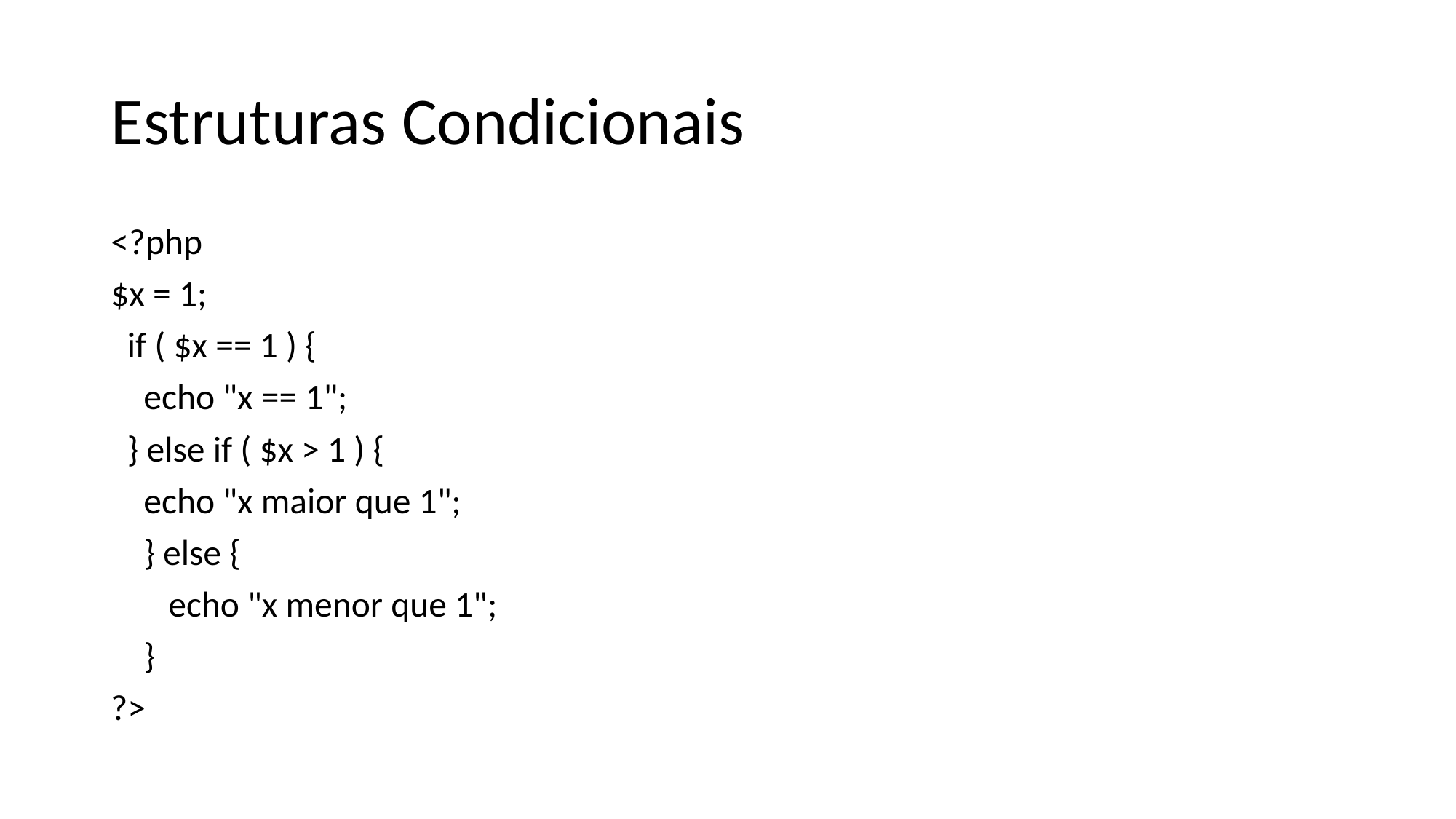

# Estruturas Condicionais
<?php
$x = 1;
  if ( $x == 1 ) {
    echo "x == 1";
  } else if ( $x > 1 ) {
    echo "x maior que 1";
    } else {
       echo "x menor que 1";
    }
?>